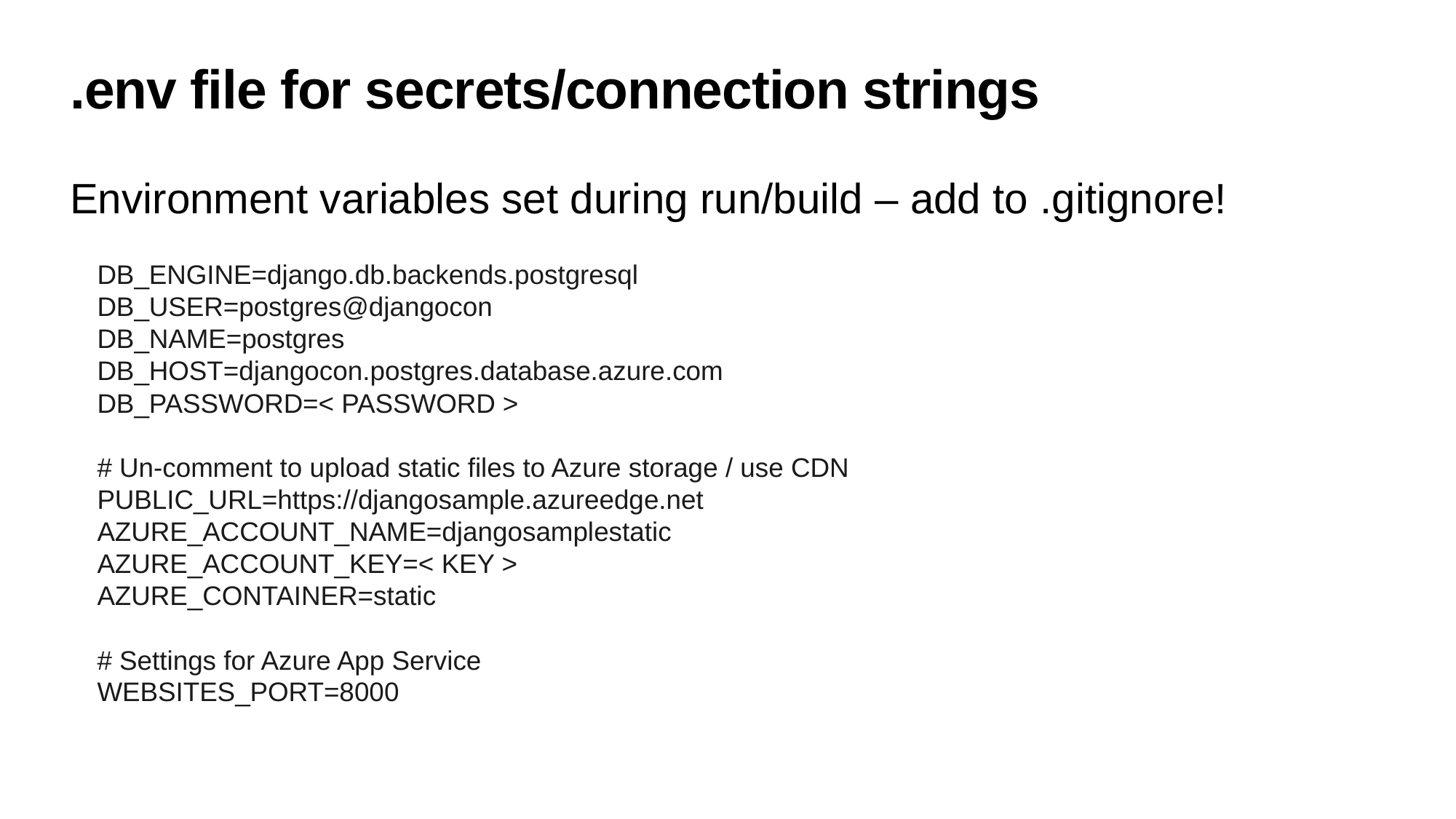

# .env file for secrets/connection strings
Environment variables set during run/build – add to .gitignore!
DB_ENGINE=django.db.backends.postgresql
DB_USER=postgres@djangocon
DB_NAME=postgres
DB_HOST=djangocon.postgres.database.azure.com
DB_PASSWORD=< PASSWORD >

# Un-comment to upload static files to Azure storage / use CDN
PUBLIC_URL=https://djangosample.azureedge.net
AZURE_ACCOUNT_NAME=djangosamplestatic
AZURE_ACCOUNT_KEY=< KEY >
AZURE_CONTAINER=static

# Settings for Azure App Service
WEBSITES_PORT=8000